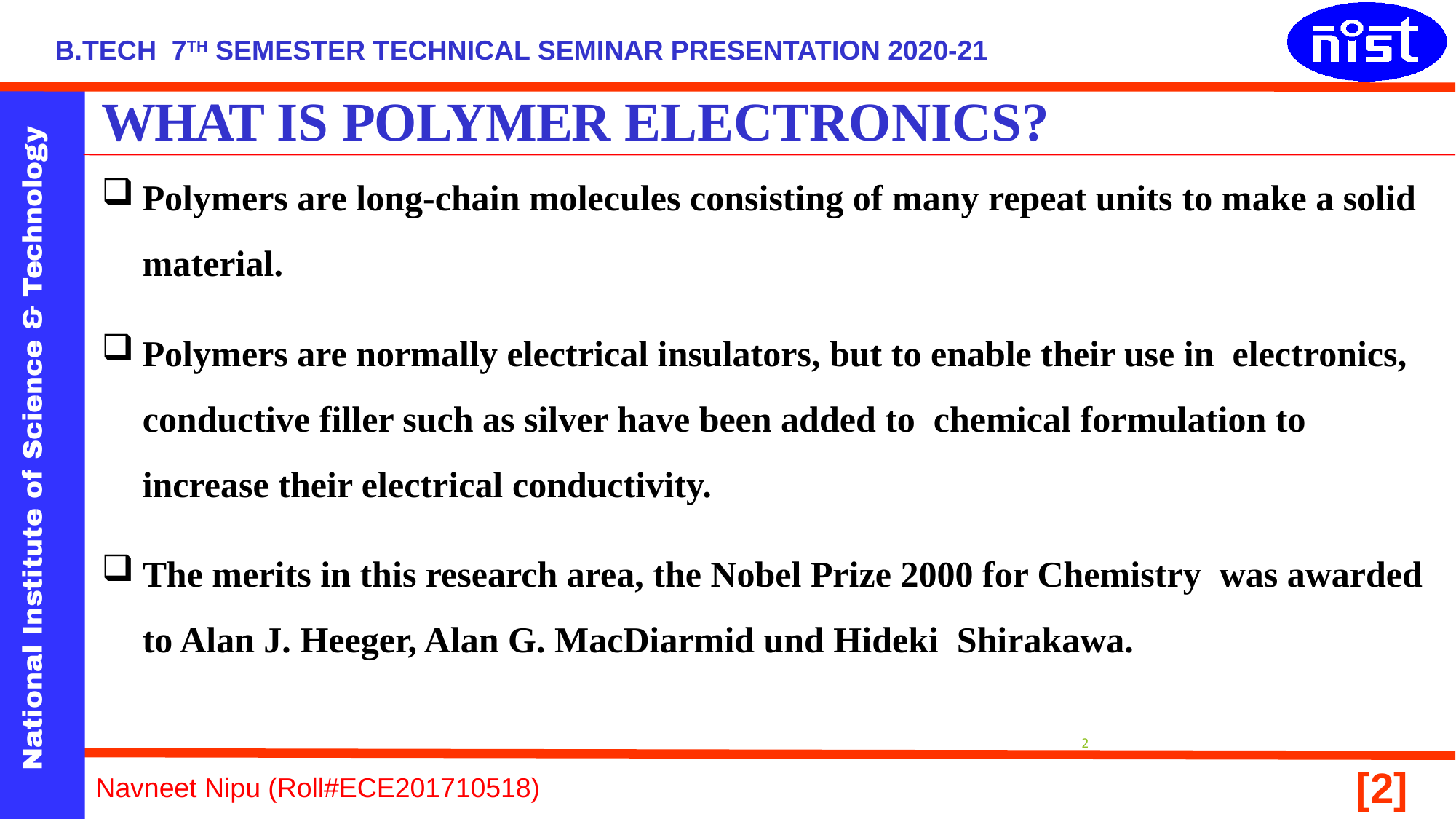

# WHAT IS POLYMER ELECTRONICS?
Polymers are long-chain molecules consisting of many repeat units to make a solid material.
Polymers are normally electrical insulators, but to enable their use in  electronics, conductive filler such as silver have been added to  chemical formulation to increase their electrical conductivity.
The merits in this research area, the Nobel Prize 2000 for Chemistry  was awarded to Alan J. Heeger, Alan G. MacDiarmid und Hideki  Shirakawa.
2